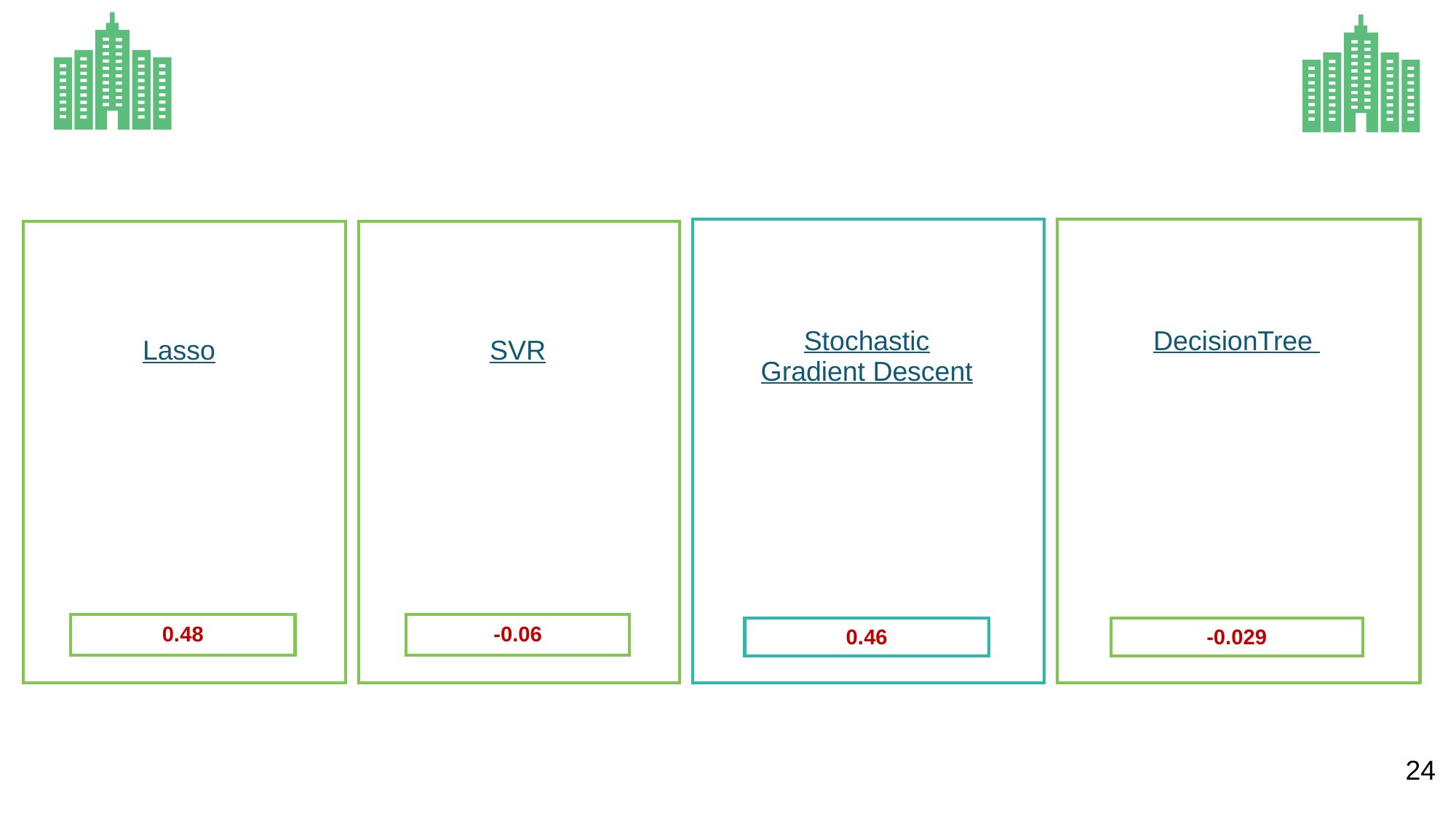

|  |  |  |
| --- | --- | --- |
|  | Stochastic Gradient Descent |  |
|  |  |  |
|  |  |  |
|  |  |  |
|  | 0.46 |  |
|  |  |  |
|  |  |  |
| --- | --- | --- |
|  | DecisionTree |  |
|  |  |  |
|  |  |  |
|  |  |  |
|  | -0.029 |  |
|  |  |  |
|  |  |  |
| --- | --- | --- |
|  | Lasso |  |
|  |  |  |
|  |  |  |
|  |  |  |
|  | 0.48 |  |
|  |  |  |
|  |  |  |
| --- | --- | --- |
|  | SVR |  |
|  |  |  |
|  |  |  |
|  |  |  |
|  | -0.06 |  |
|  |  |  |

24